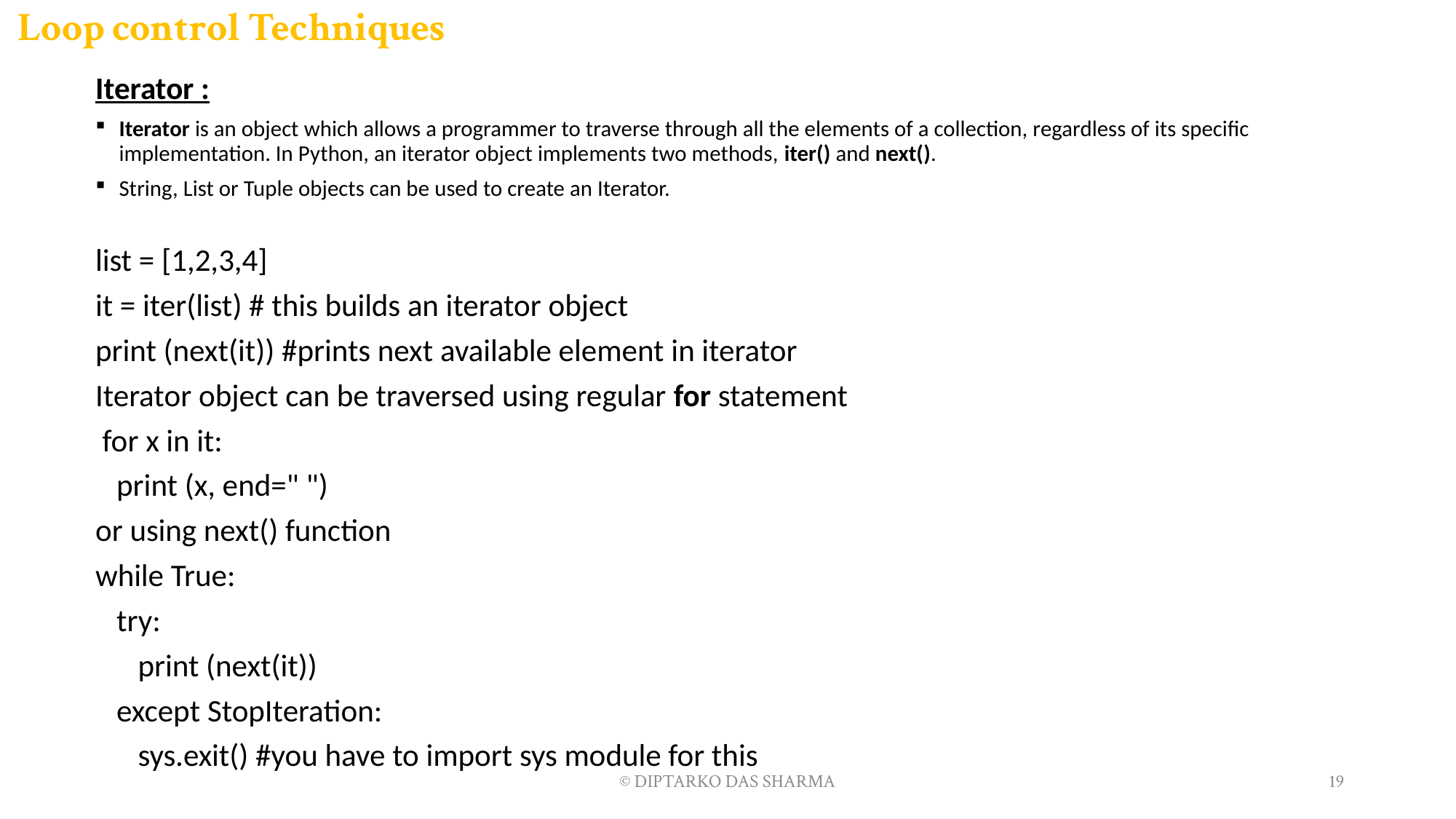

# Loop control Techniques
Iterator :
Iterator is an object which allows a programmer to traverse through all the elements of a collection, regardless of its specific implementation. In Python, an iterator object implements two methods, iter() and next().
String, List or Tuple objects can be used to create an Iterator.

list = [1,2,3,4]
it = iter(list) # this builds an iterator object
print (next(it)) #prints next available element in iterator
Iterator object can be traversed using regular for statement
 for x in it:
   print (x, end=" ")
or using next() function
while True:
   try:
      print (next(it))
   except StopIteration:
      sys.exit() #you have to import sys module for this

© DIPTARKO DAS SHARMA
19